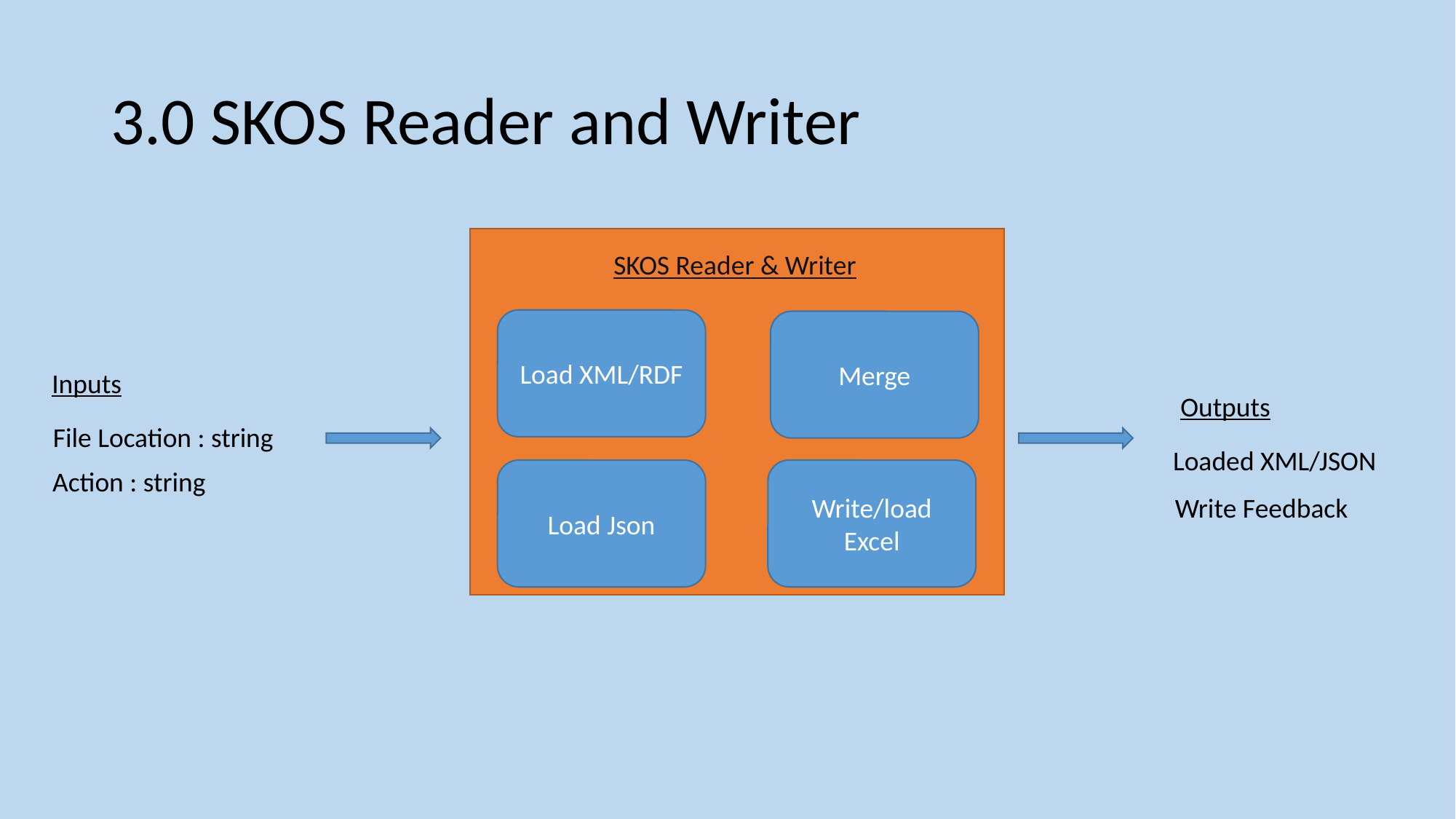

# 3.0 SKOS Reader and Writer

SKOS Reader & Writer
Load XML/RDF
Merge
Inputs
Outputs
File Location : string

Loaded XML/JSON
Action : string
Load Json
Write/load Excel
Write Feedback